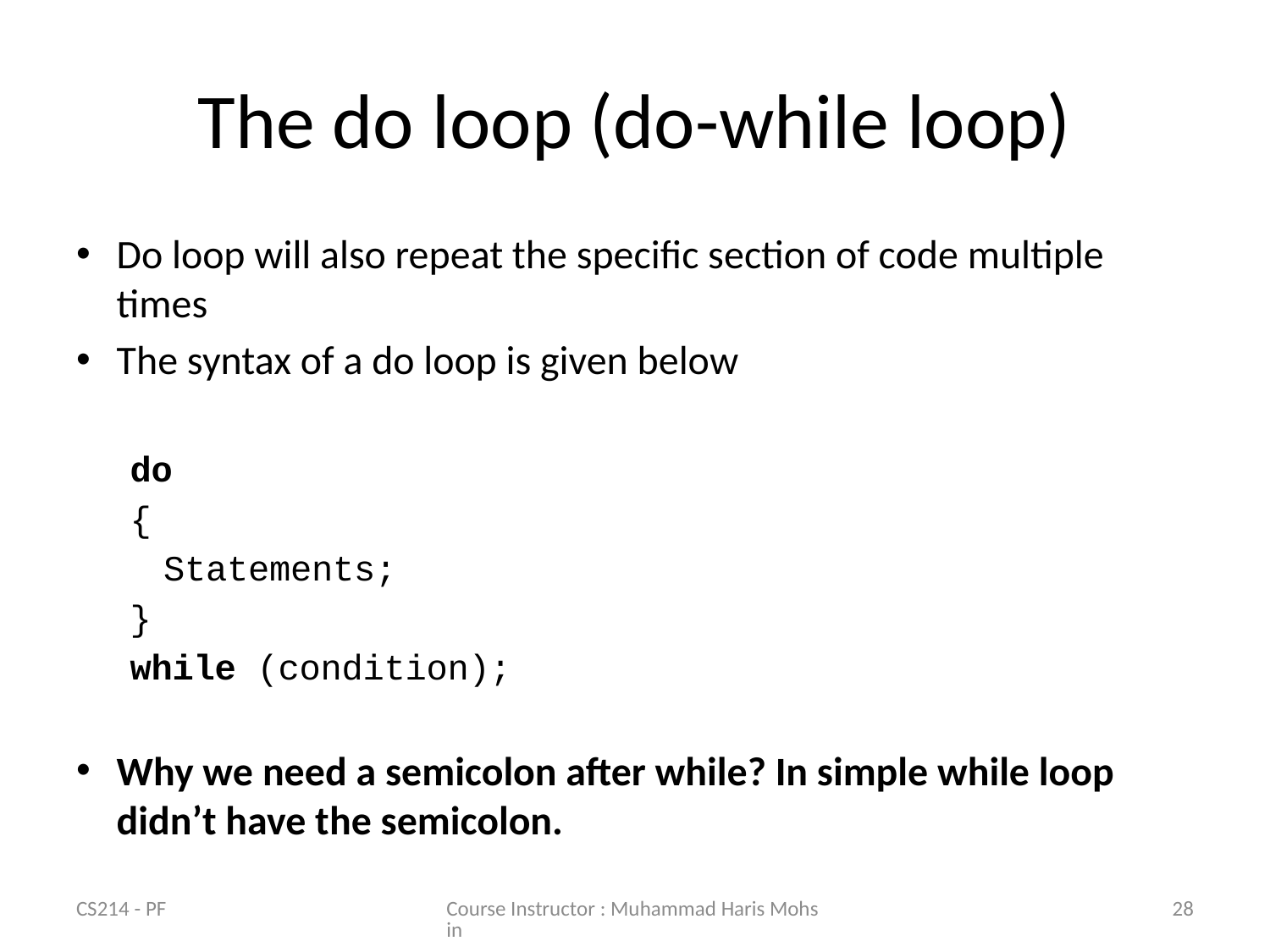

# The do loop (do-while loop)
Do loop will also repeat the specific section of code multiple times
The syntax of a do loop is given below

do
{
	Statements;
}
while (condition);

Why we need a semicolon after while? In simple while loop didn’t have the semicolon.
CS214 - PF
Course Instructor : Muhammad Haris Mohsin
28